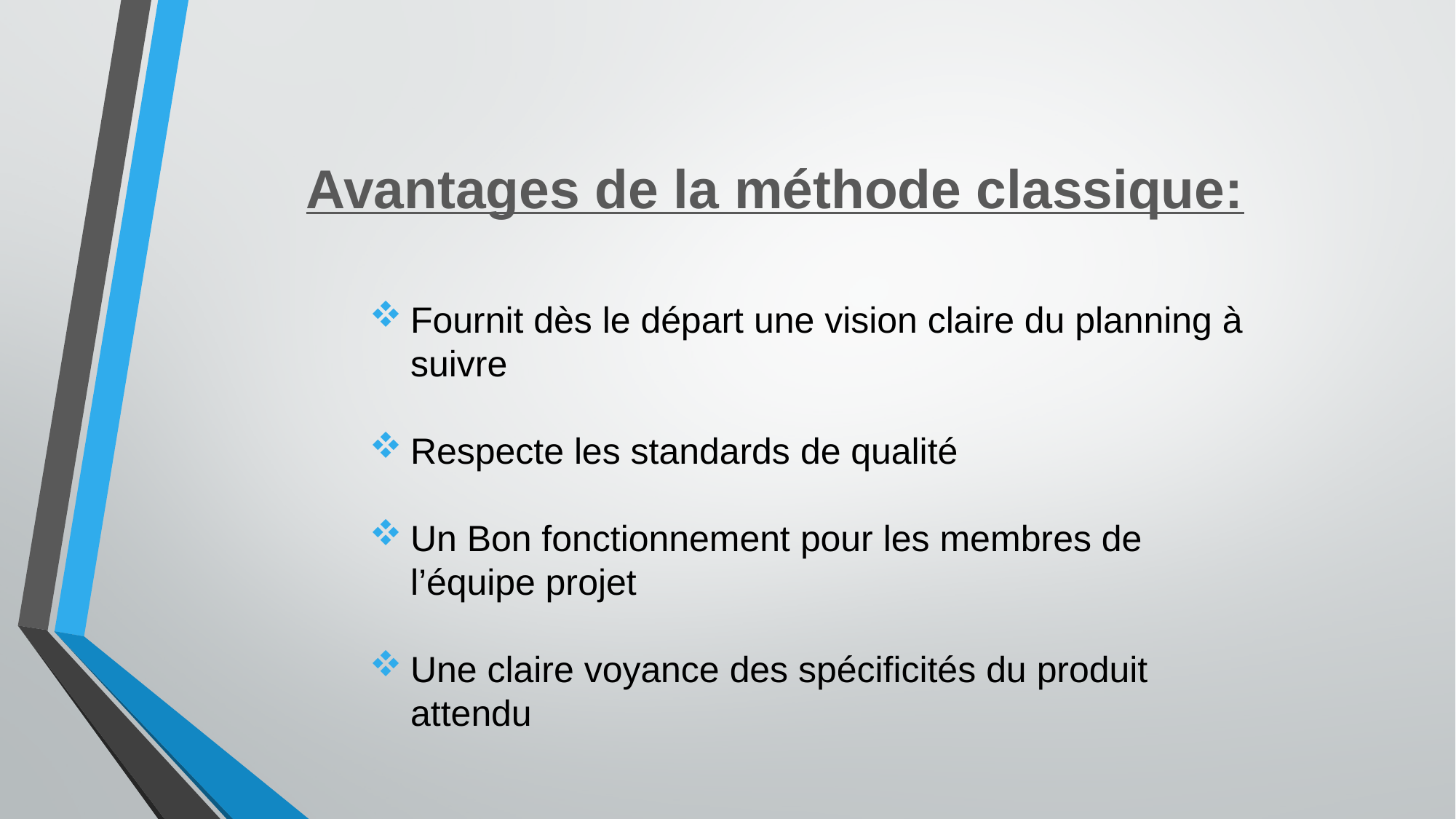

# Avantages de la méthode classique:

Fournit dès le départ une vision claire du planning à suivre

Respecte les standards de qualité

Un Bon fonctionnement pour les membres de l’équipe projet

Une claire voyance des spécificités du produit attendu